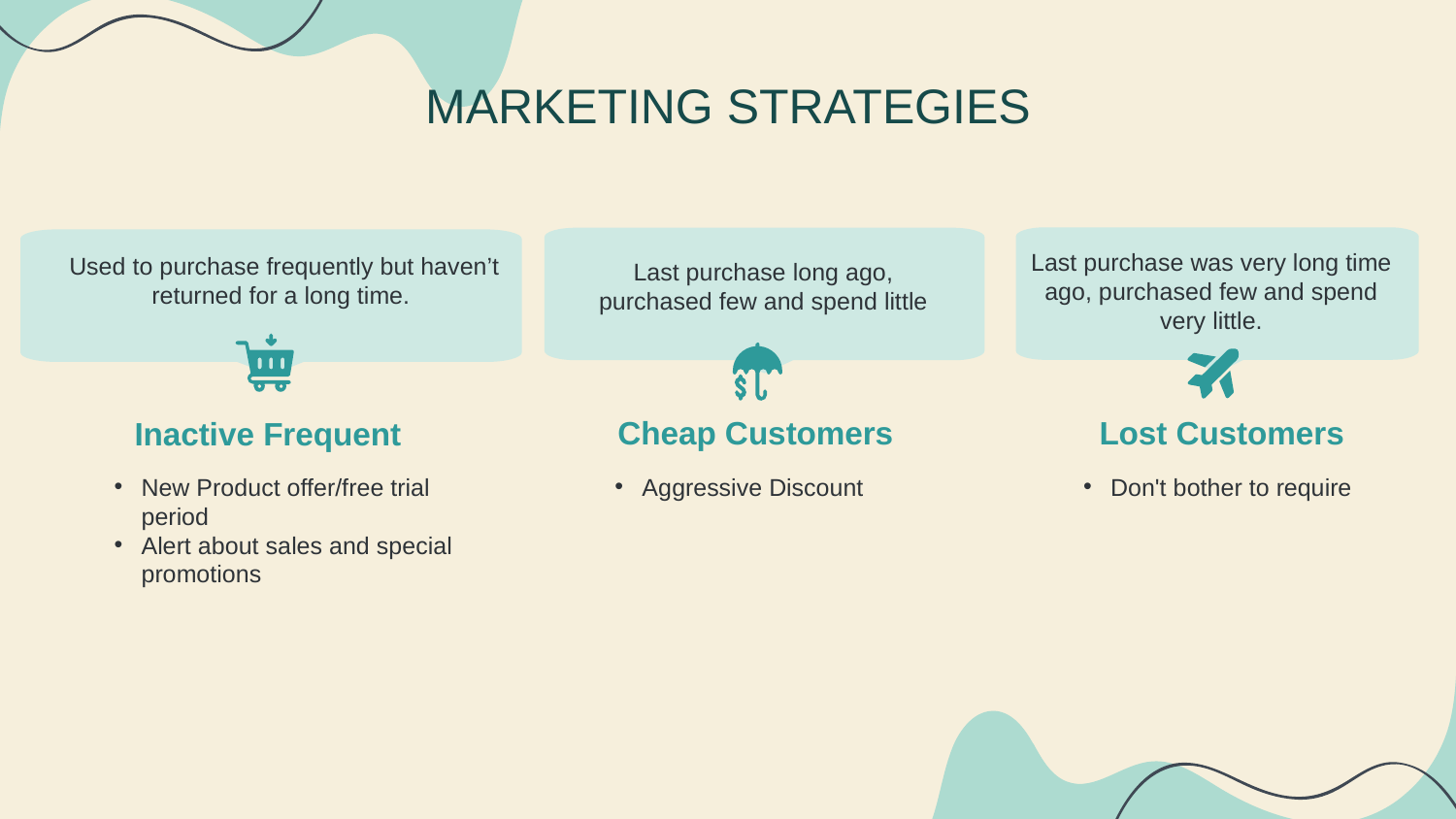

MARKETING STRATEGIES

Last purchase was very long time ago, purchased few and spend very little.
 Used to purchase frequently but haven’t returned for a long time.
Last purchase long ago, purchased few and spend little

# Inactive Frequent
Cheap Customers
Lost Customers
New Product offer/free trial period
Alert about sales and special promotions
Aggressive Discount
Don't bother to require